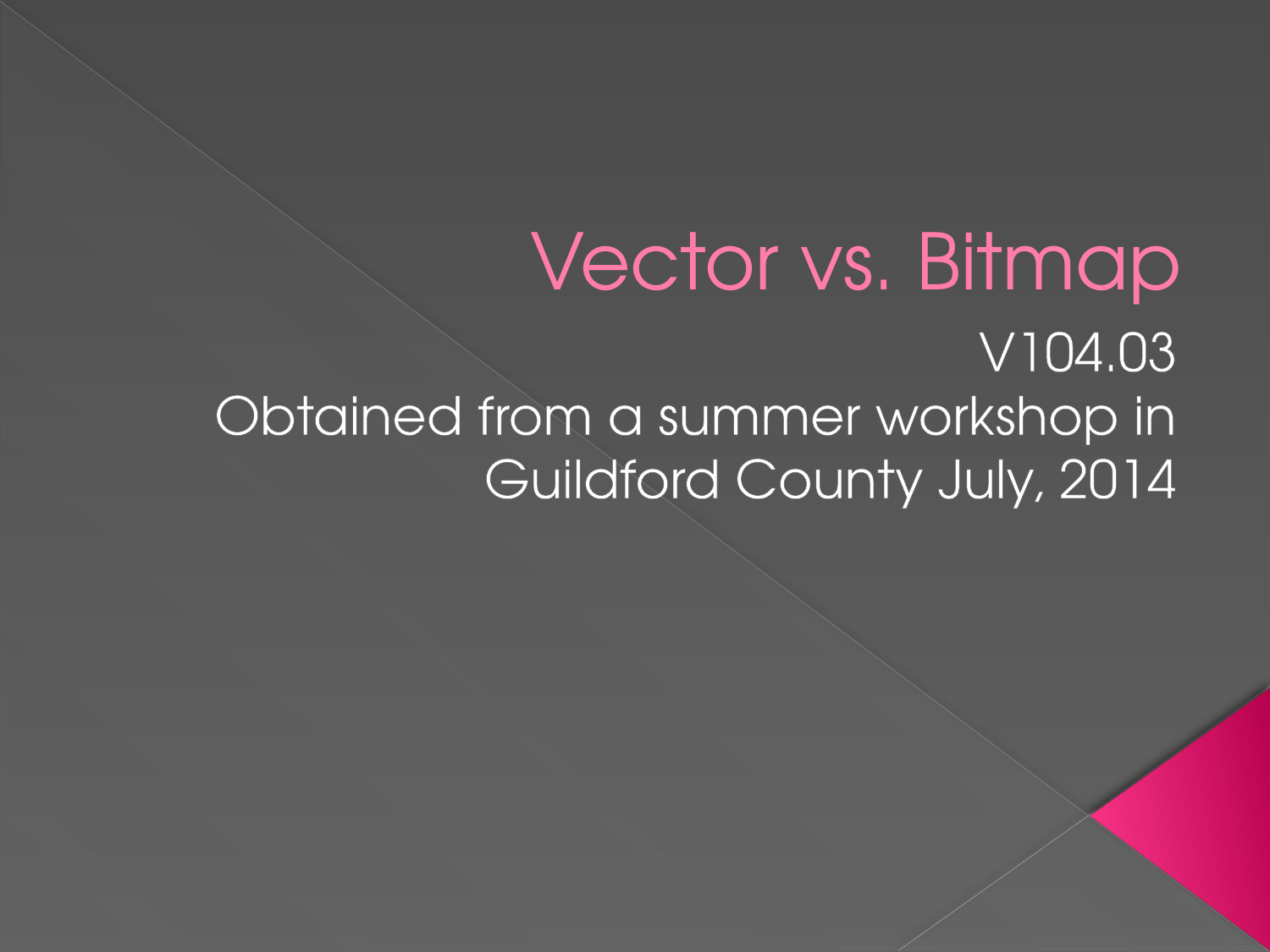

# Vector vs. Bitmap
V104.03
Obtained from a summer workshop in Guildford County July, 2014